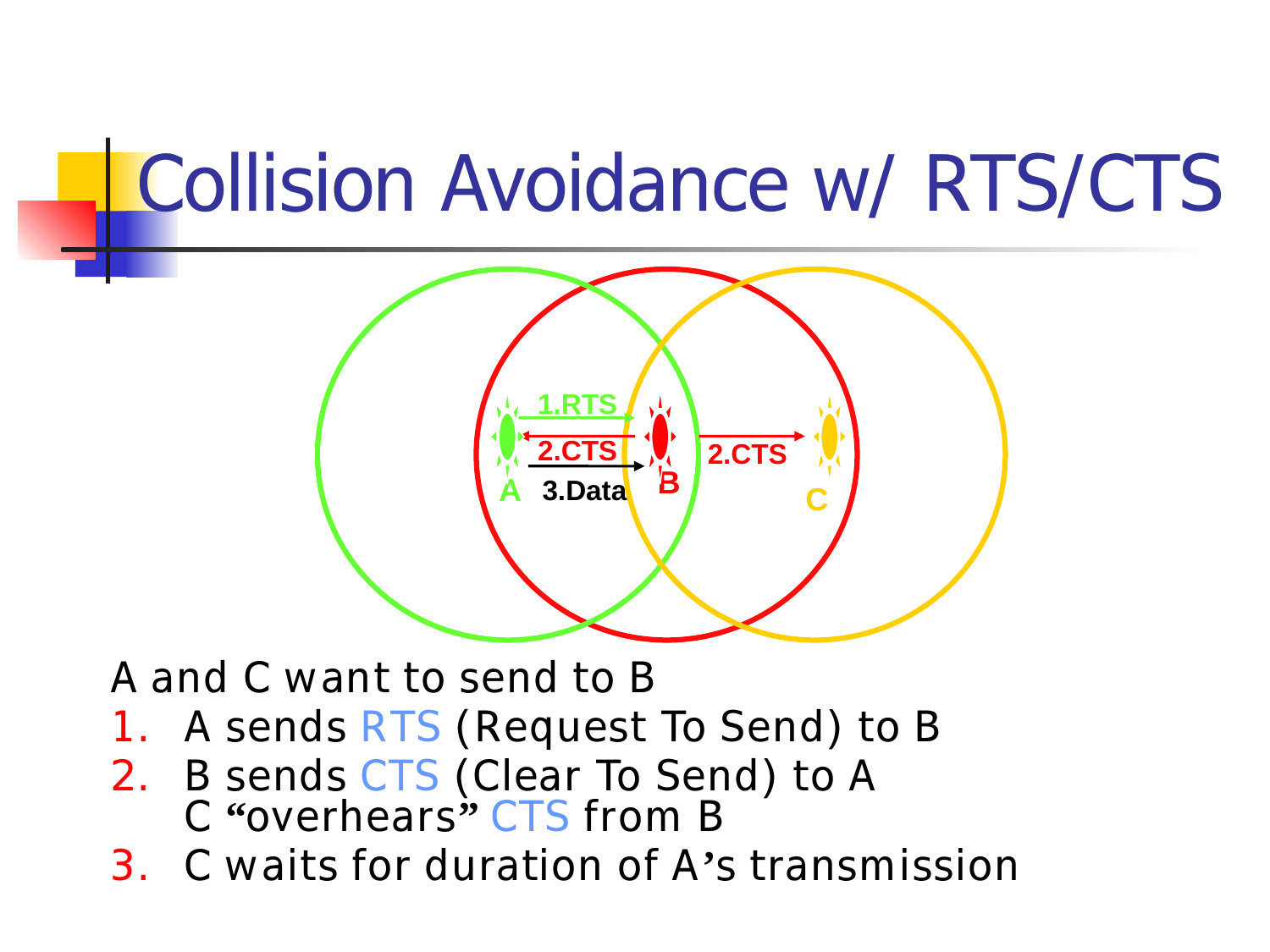

Collision Avoidance w/ RTS/CTS

1.RTS

2.CTS
2.CTS

B
A

3.Data
C

A and C want to send to B
A sends RTS (Request To Send) to B
B sends CTS (Clear To Send) to A
C “overhears” CTS from B
C waits for duration of A’s transmission